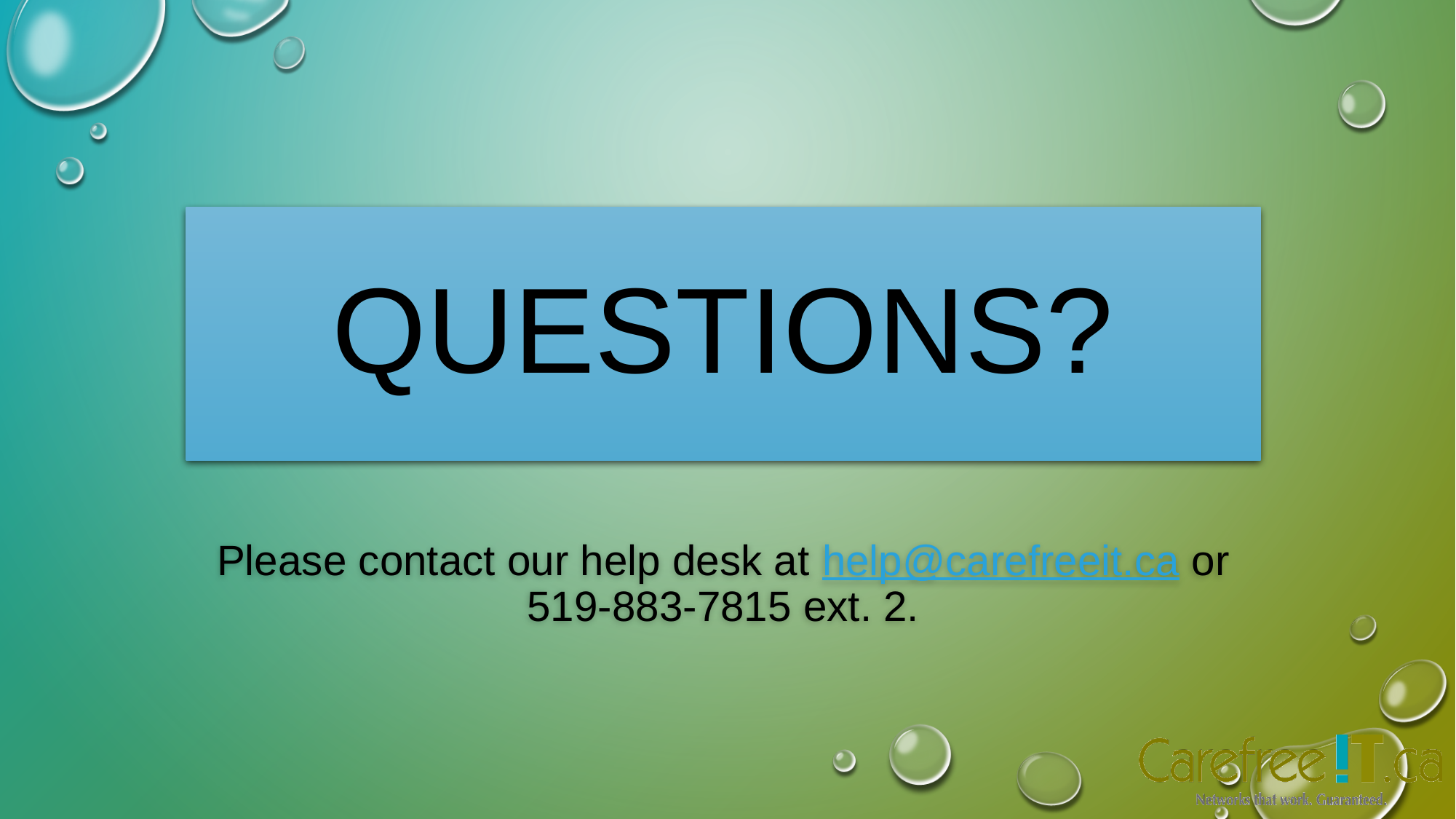

Questions?
# Please contact our help desk at help@carefreeit.ca or 519-883-7815 ext. 2.